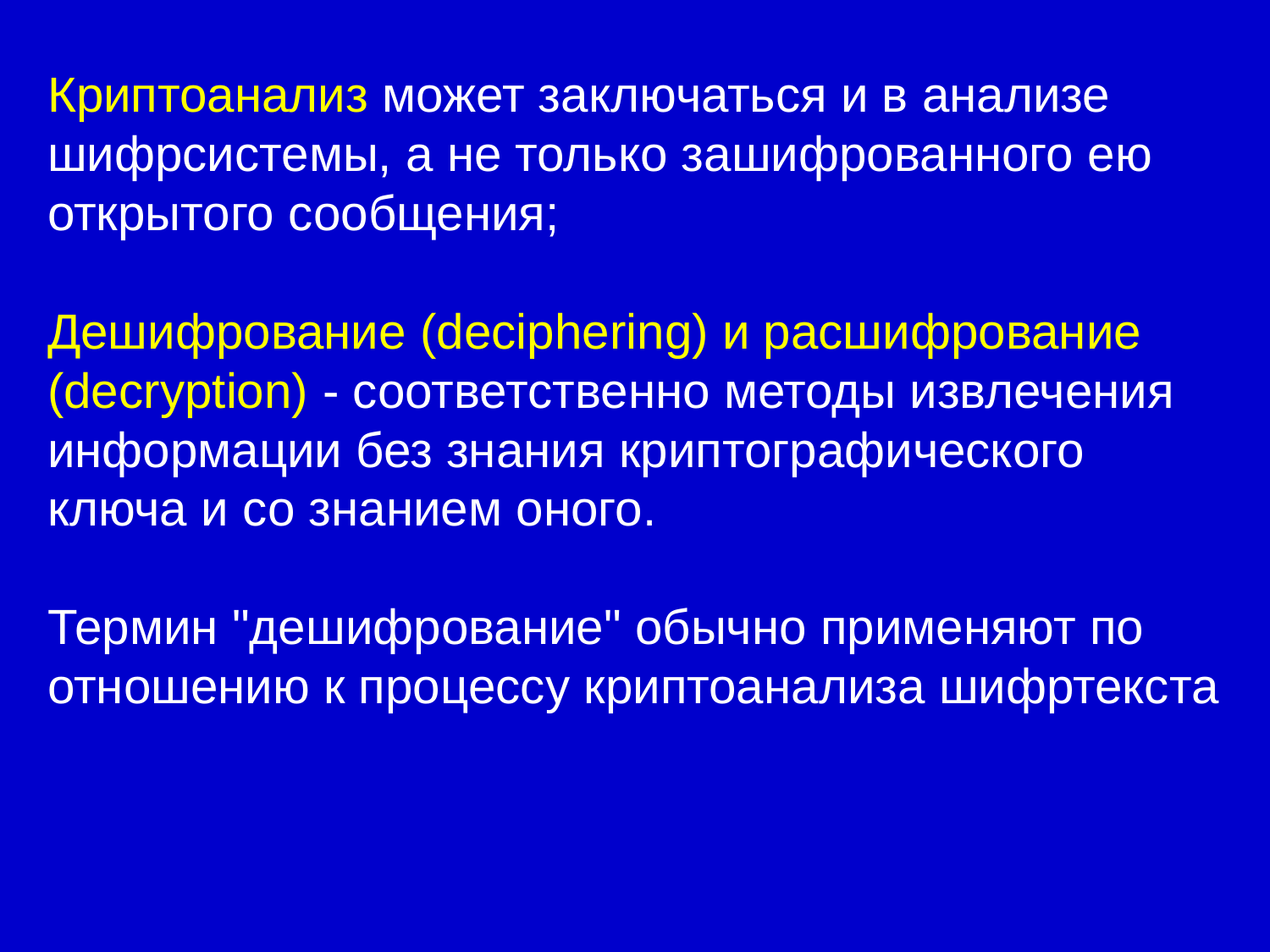

Криптоанализ может заключаться и в анализе шифрсистемы, а не только зашифрованного ею открытого сообщения;

Дешифрование (deciphering) и расшифрование (decryption) - соответственно методы извлечения информации без знания криптографического ключа и со знанием оного.

Термин "дешифрование" обычно применяют по отношению к процессу криптоанализа шифртекста